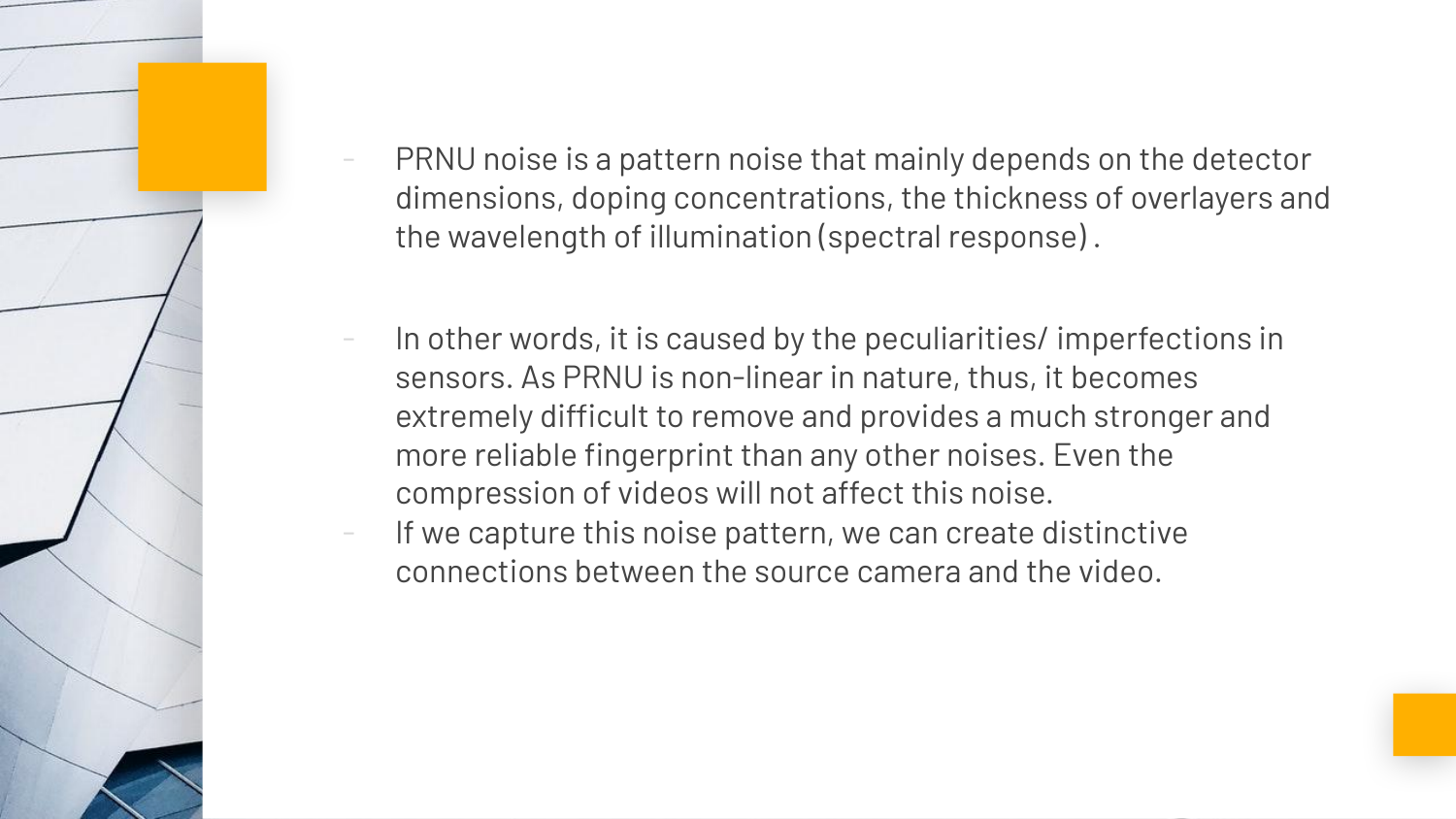

PRNU noise is a pattern noise that mainly depends on the detector dimensions, doping concentrations, the thickness of overlayers and the wavelength of illumination (spectral response) .

In other words, it is caused by the peculiarities/ imperfections in sensors. As PRNU is non-linear in nature, thus, it becomes extremely difficult to remove and provides a much stronger and more reliable fingerprint than any other noises. Even the compression of videos will not affect this noise.
If we capture this noise pattern, we can create distinctive connections between the source camera and the video.